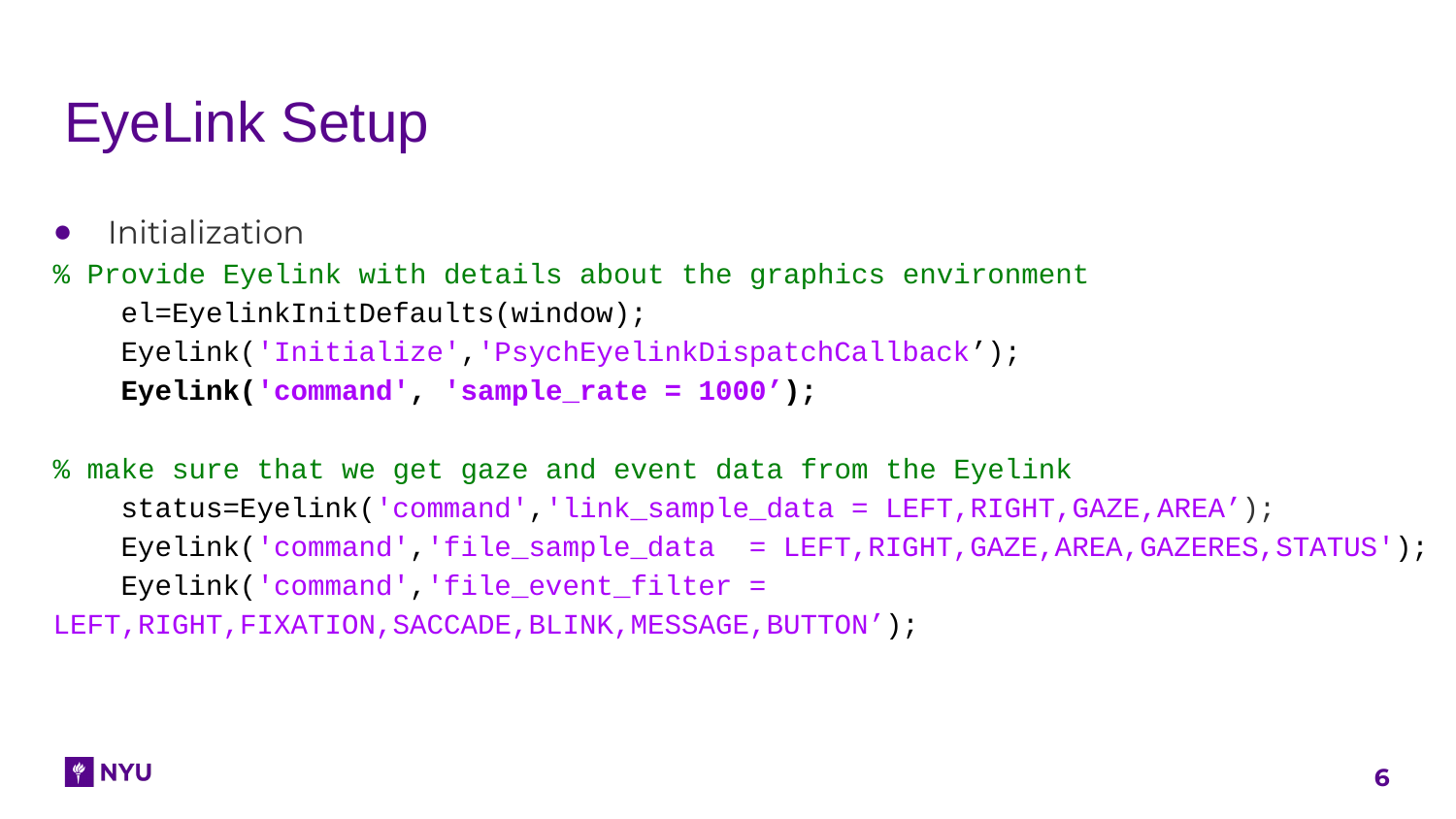

# EyeLink Setup
Initialization
% Provide Eyelink with details about the graphics environment
    el=EyelinkInitDefaults(window);
    Eyelink('Initialize','PsychEyelinkDispatchCallback’);
    Eyelink('command', 'sample_rate = 1000’);

% make sure that we get gaze and event data from the Eyelink
    status=Eyelink('command','link_sample_data = LEFT,RIGHT,GAZE,AREA’);
    Eyelink('command','file_sample_data  = LEFT,RIGHT,GAZE,AREA,GAZERES,STATUS');
    Eyelink('command','file_event_filter = LEFT,RIGHT,FIXATION,SACCADE,BLINK,MESSAGE,BUTTON’);